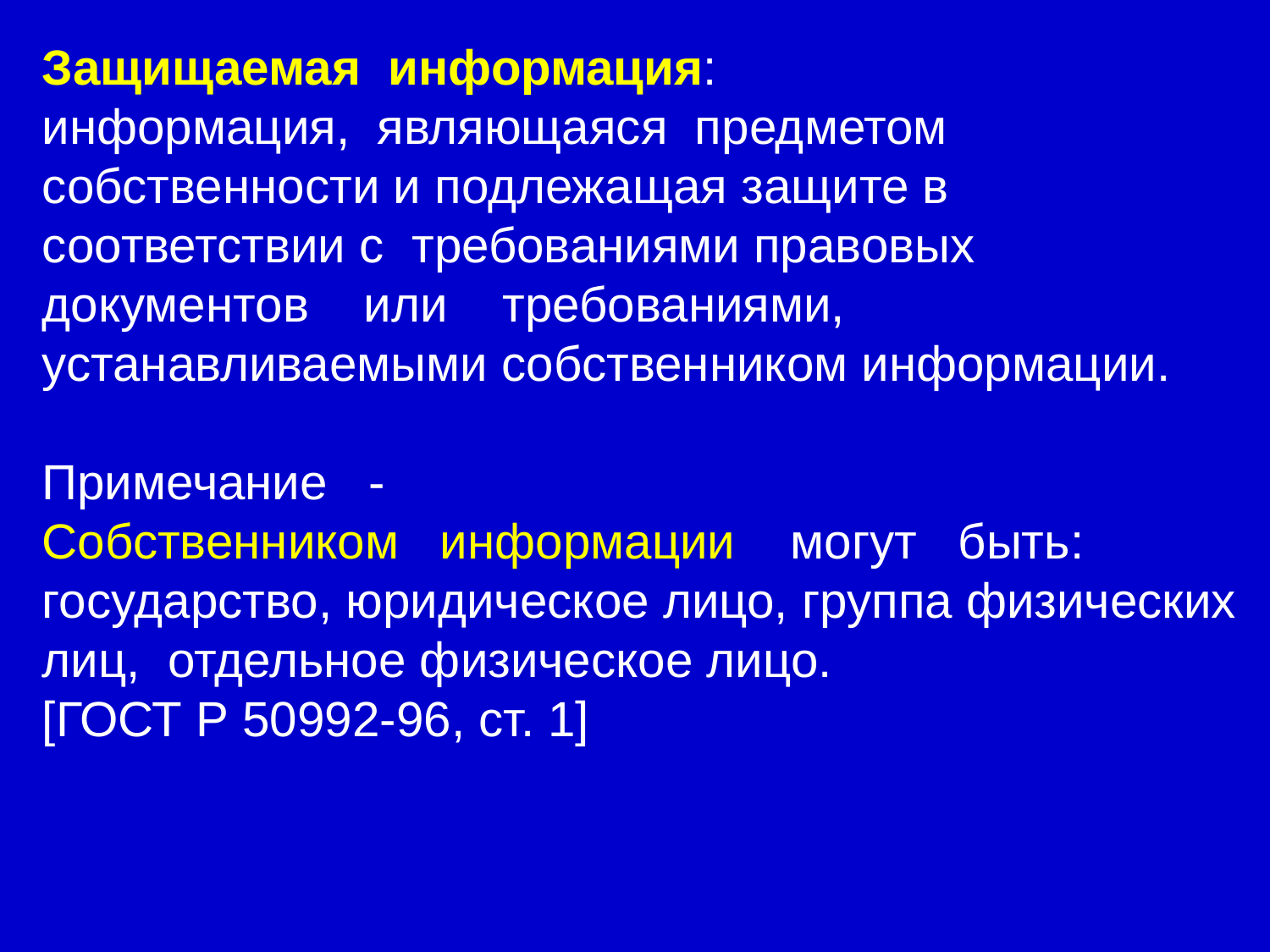

Защищаемая  информация:
информация,  являющаяся  предметом собственности и подлежащая защите в соответствии с  требованиями правовых  документов    или    требованиями, устанавливаемыми собственником информации.

Примечание   -
Собственником   информации    могут   быть:
государство, юридическое лицо, группа физических лиц,  отдельное физическое лицо.
[ГОСТ Р 50992-96, ст. 1]